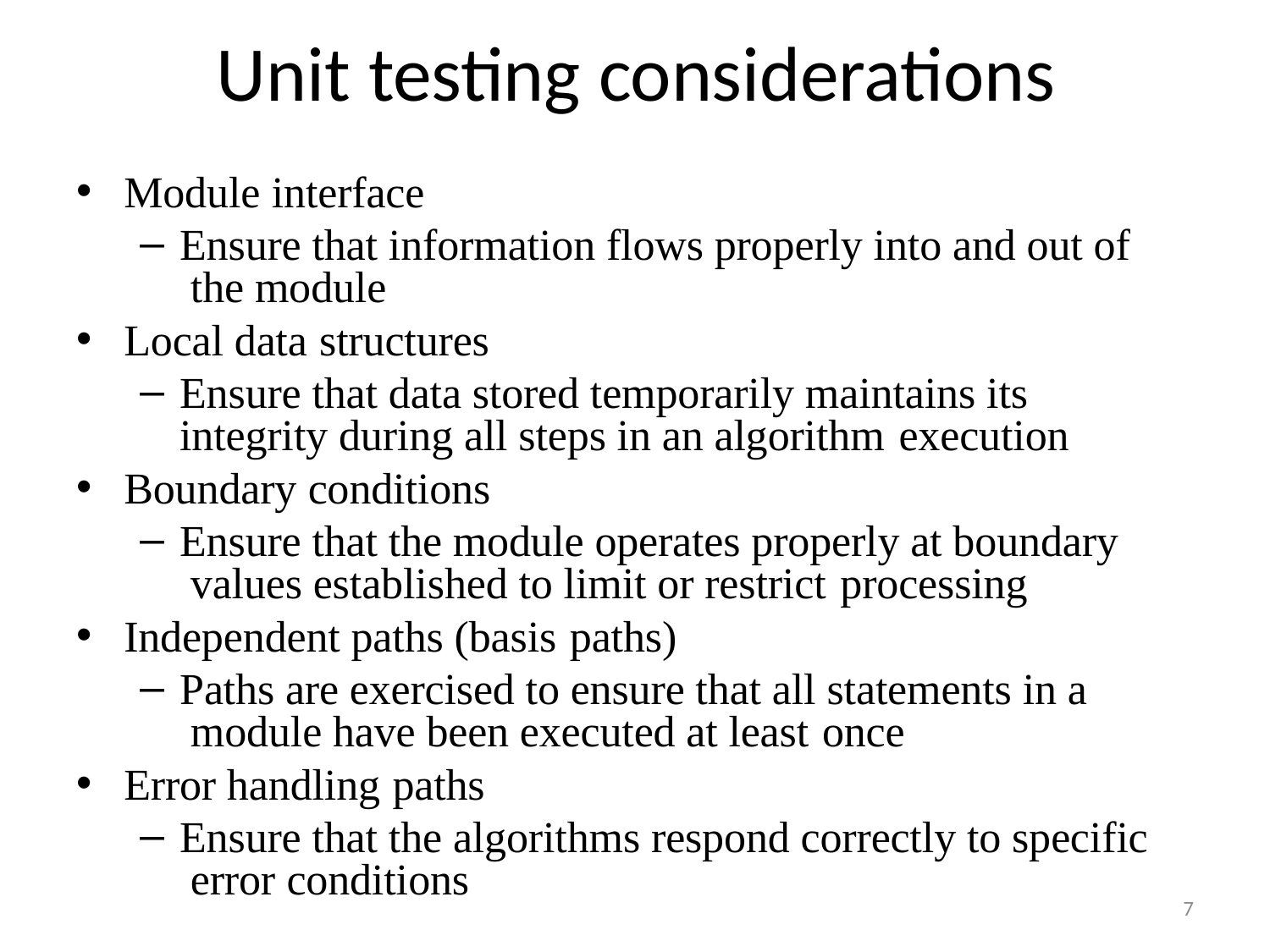

# Unit testing considerations
Module interface
Ensure that information flows properly into and out of  the module
Local data structures
Ensure that data stored temporarily maintains its  integrity during all steps in an algorithm execution
Boundary conditions
Ensure that the module operates properly at boundary  values established to limit or restrict processing
Independent paths (basis paths)
Paths are exercised to ensure that all statements in a  module have been executed at least once
Error handling paths
Ensure that the algorithms respond correctly to specific  error conditions
7